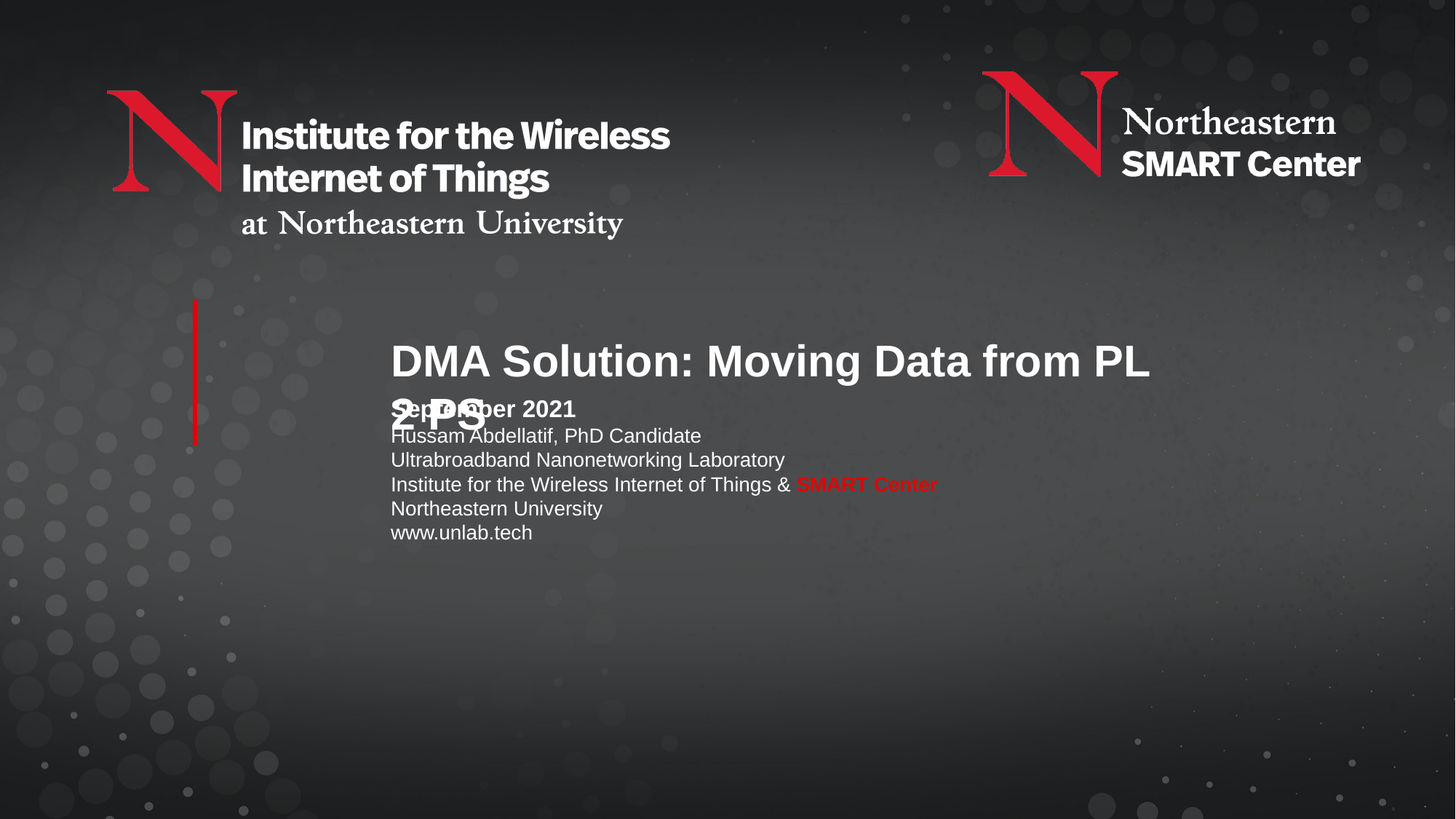

DMA Solution: Moving Data from PL 2 PS
September 2021
Hussam Abdellatif, PhD Candidate
Ultrabroadband Nanonetworking Laboratory
Institute for the Wireless Internet of Things & SMART Center
Northeastern University
www.unlab.tech